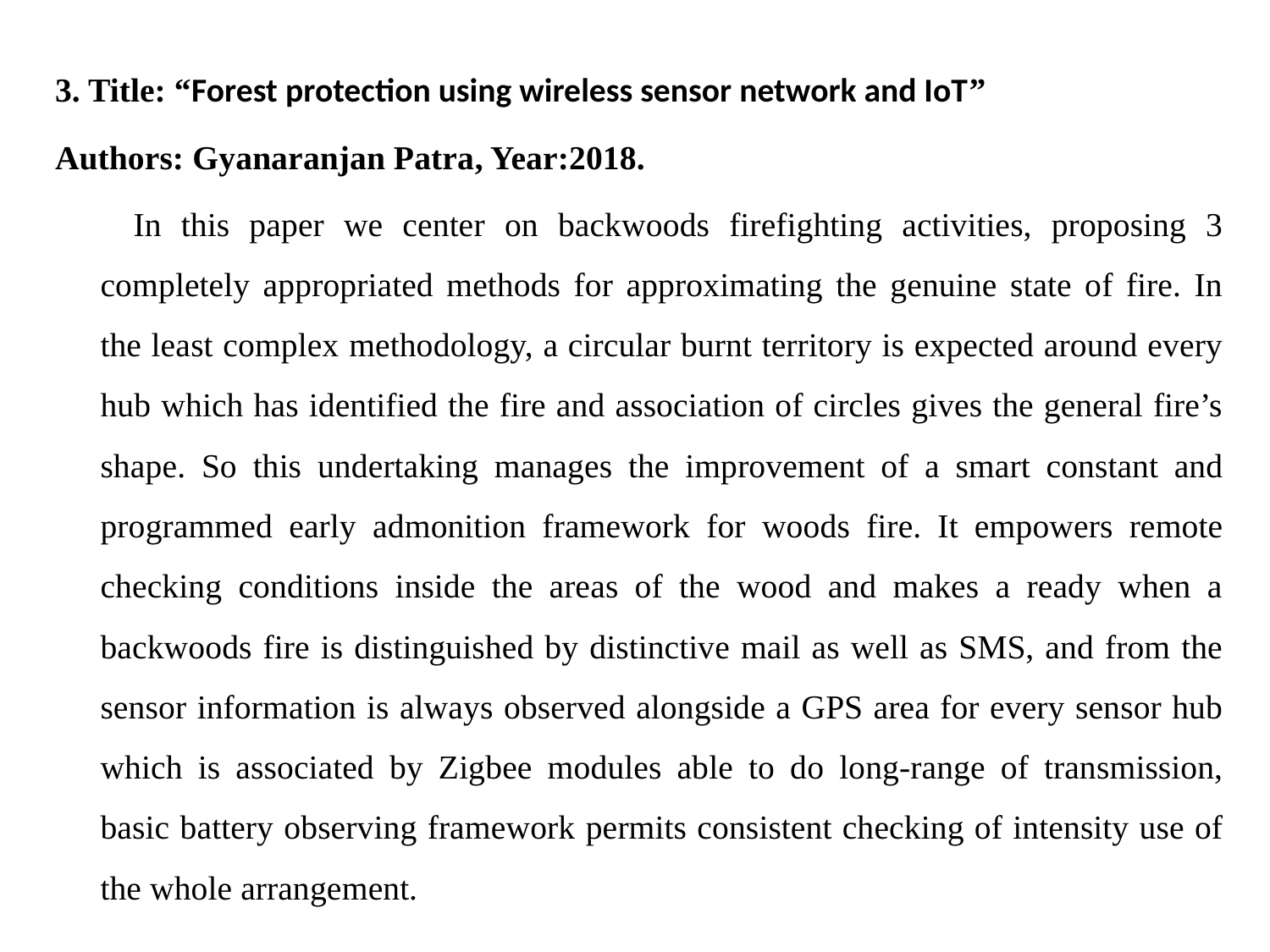

3. Title: “Forest protection using wireless sensor network and IoT”
Authors: Gyanaranjan Patra, Year:2018.
    In this paper we center on backwoods firefighting activities, proposing 3 completely appropriated methods for approximating the genuine state of fire. In the least complex methodology, a circular burnt territory is expected around every hub which has identified the fire and association of circles gives the general fire’s shape. So this undertaking manages the improvement of a smart constant and programmed early admonition framework for woods fire. It empowers remote checking conditions inside the areas of the wood and makes a ready when a backwoods fire is distinguished by distinctive mail as well as SMS, and from the sensor information is always observed alongside a GPS area for every sensor hub which is associated by Zigbee modules able to do long-range of transmission, basic battery observing framework permits consistent checking of intensity use of the whole arrangement.